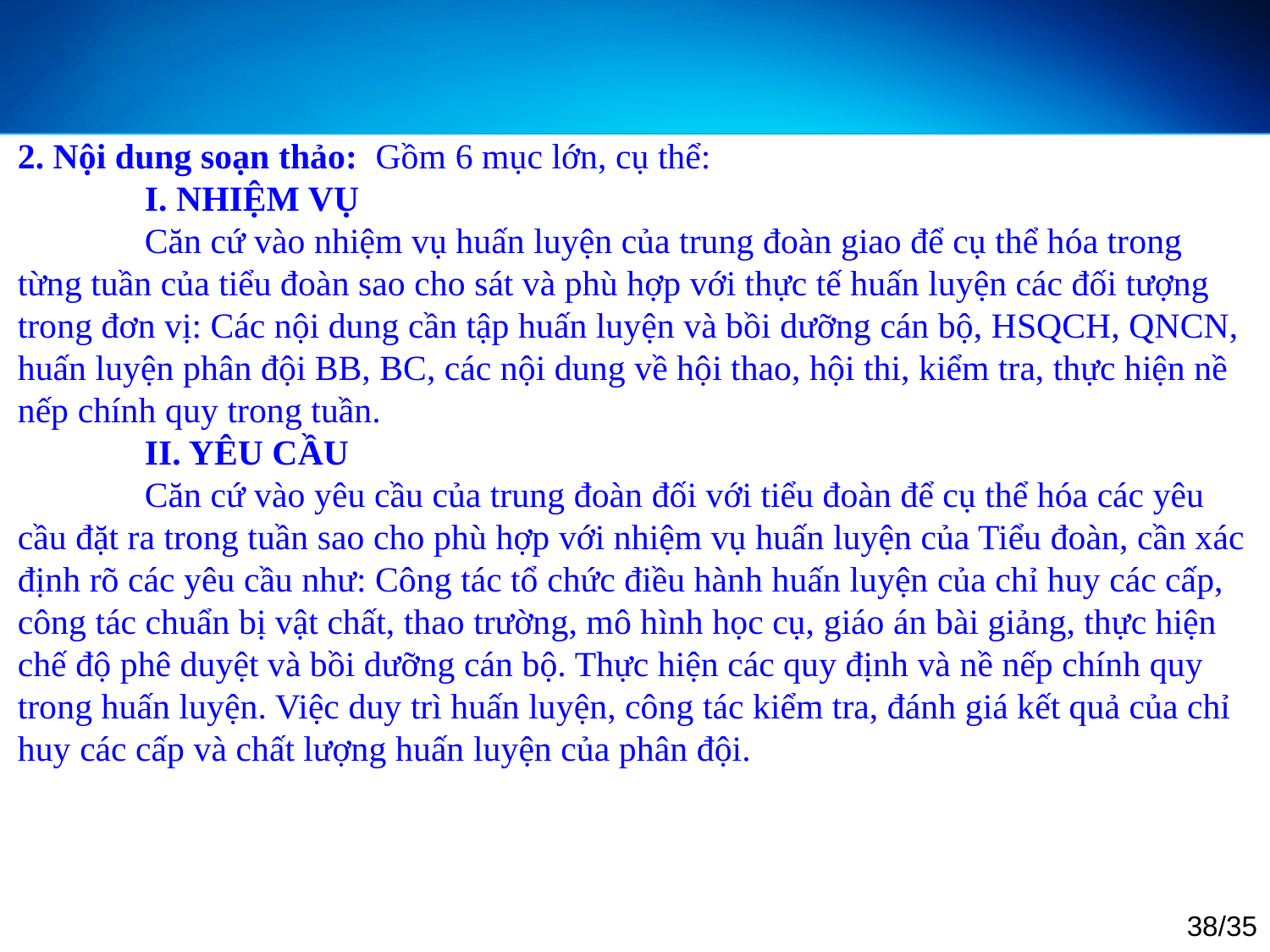

2. Nội dung soạn thảo:  Gồm 6 mục lớn, cụ thể:
	I. NHIỆM VỤ
	Căn cứ vào nhiệm vụ huấn luyện của trung đoàn giao để cụ thể hóa trong từng tuần của tiểu đoàn sao cho sát và phù hợp với thực tế huấn luyện các đối tượng trong đơn vị: Các nội dung cần tập huấn luyện và bồi dưỡng cán bộ, HSQCH, QNCN, huấn luyện phân đội BB, BC, các nội dung về hội thao, hội thi, kiểm tra, thực hiện nề nếp chính quy trong tuần.
	II. YÊU CẦU
	Căn cứ vào yêu cầu của trung đoàn đối với tiểu đoàn để cụ thể hóa các yêu cầu đặt ra trong tuần sao cho phù hợp với nhiệm vụ huấn luyện của Tiểu đoàn, cần xác định rõ các yêu cầu như: Công tác tổ chức điều hành huấn luyện của chỉ huy các cấp, công tác chuẩn bị vật chất, thao trường, mô hình học cụ, giáo án bài giảng, thực hiện chế độ phê duyệt và bồi dưỡng cán bộ. Thực hiện các quy định và nề nếp chính quy trong huấn luyện. Việc duy trì huấn luyện, công tác kiểm tra, đánh giá kết quả của chỉ huy các cấp và chất lượng huấn luyện của phân đội.
38/35